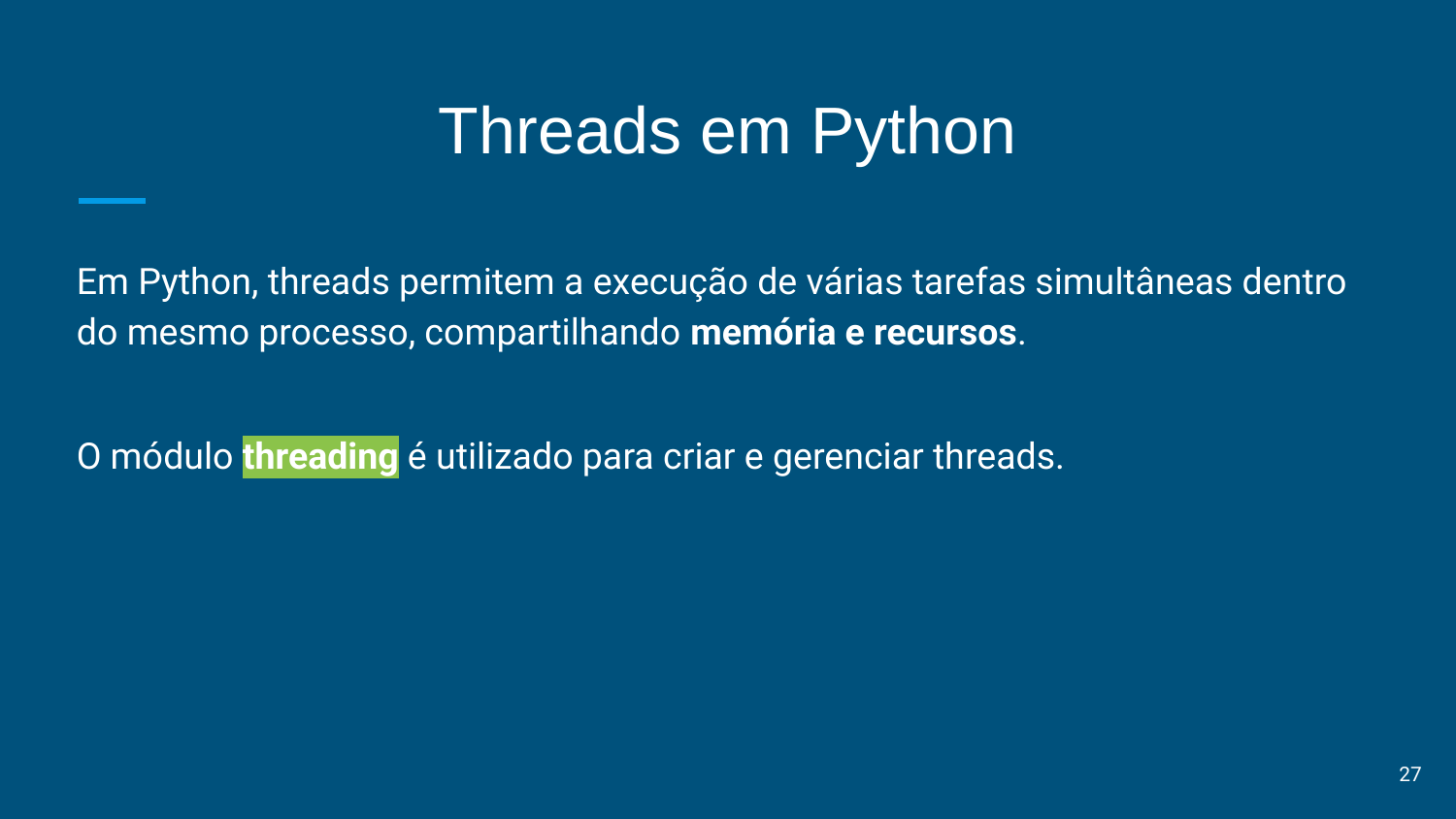

# Threads em Python
Em Python, threads permitem a execução de várias tarefas simultâneas dentro do mesmo processo, compartilhando memória e recursos.
O módulo threading é utilizado para criar e gerenciar threads.
27